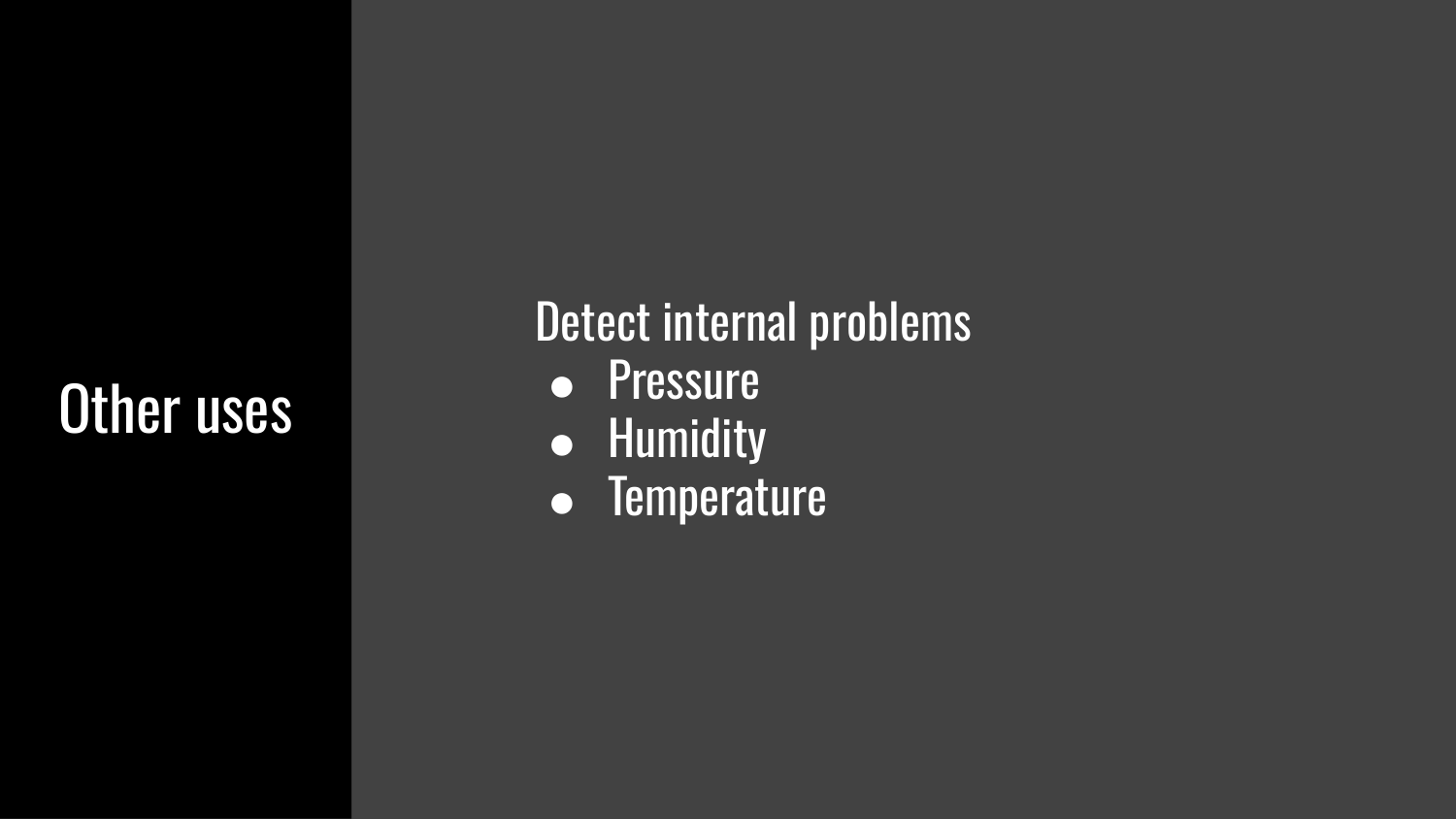

Other uses
Detect internal problems
Pressure
Humidity
Temperature